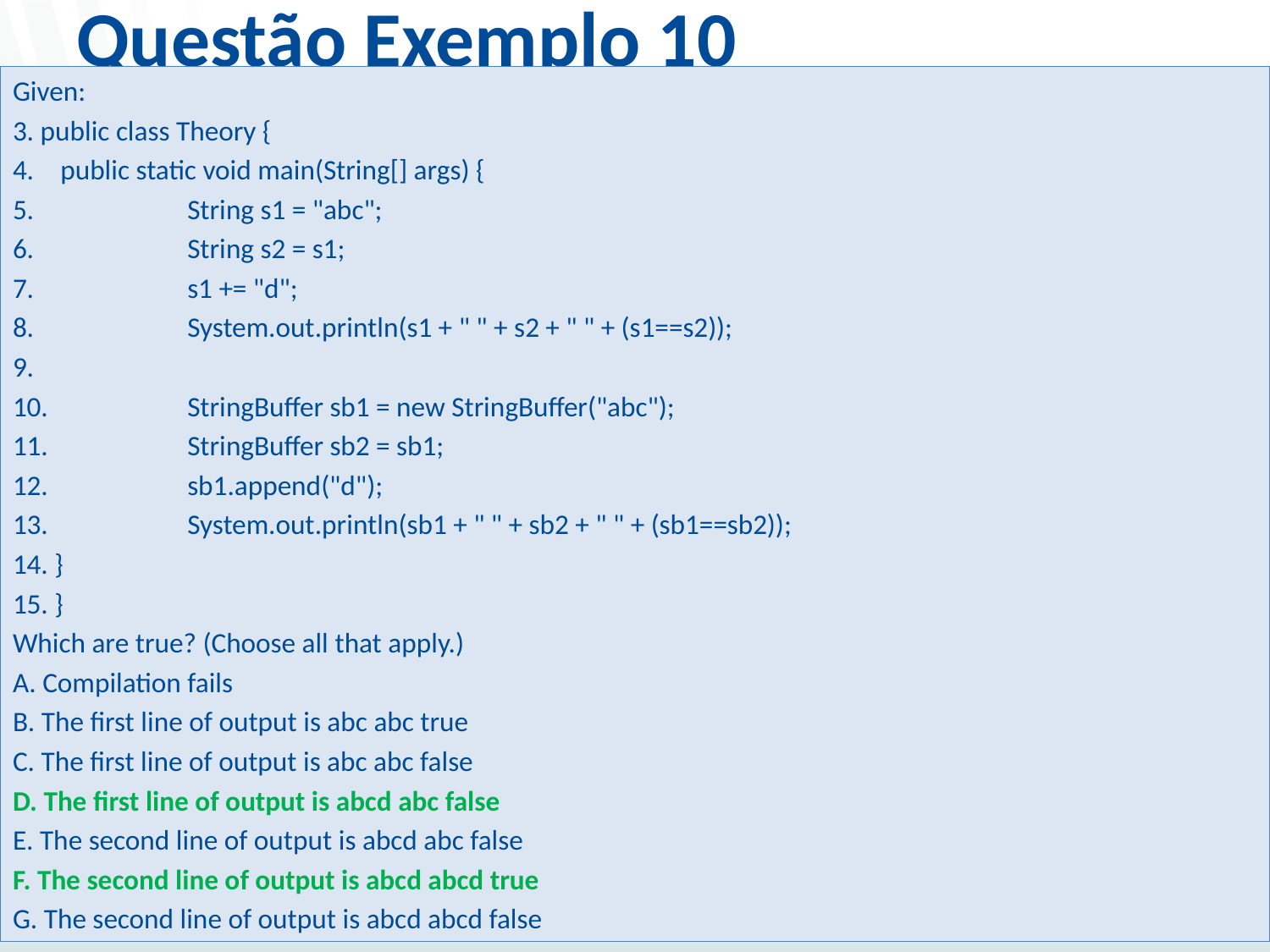

# Questão Exemplo 10
Given:
3. public class Theory {
4. 	public static void main(String[] args) {
5. 		String s1 = "abc";
6. 		String s2 = s1;
7. 		s1 += "d";
8. 		System.out.println(s1 + " " + s2 + " " + (s1==s2));
9.
10. 		StringBuffer sb1 = new StringBuffer("abc");
11. 		StringBuffer sb2 = sb1;
12. 		sb1.append("d");
13. 		System.out.println(sb1 + " " + sb2 + " " + (sb1==sb2));
14. }
15. }
Which are true? (Choose all that apply.)
A. Compilation fails
B. The first line of output is abc abc true
C. The first line of output is abc abc false
D. The first line of output is abcd abc false
E. The second line of output is abcd abc false
F. The second line of output is abcd abcd true
G. The second line of output is abcd abcd false